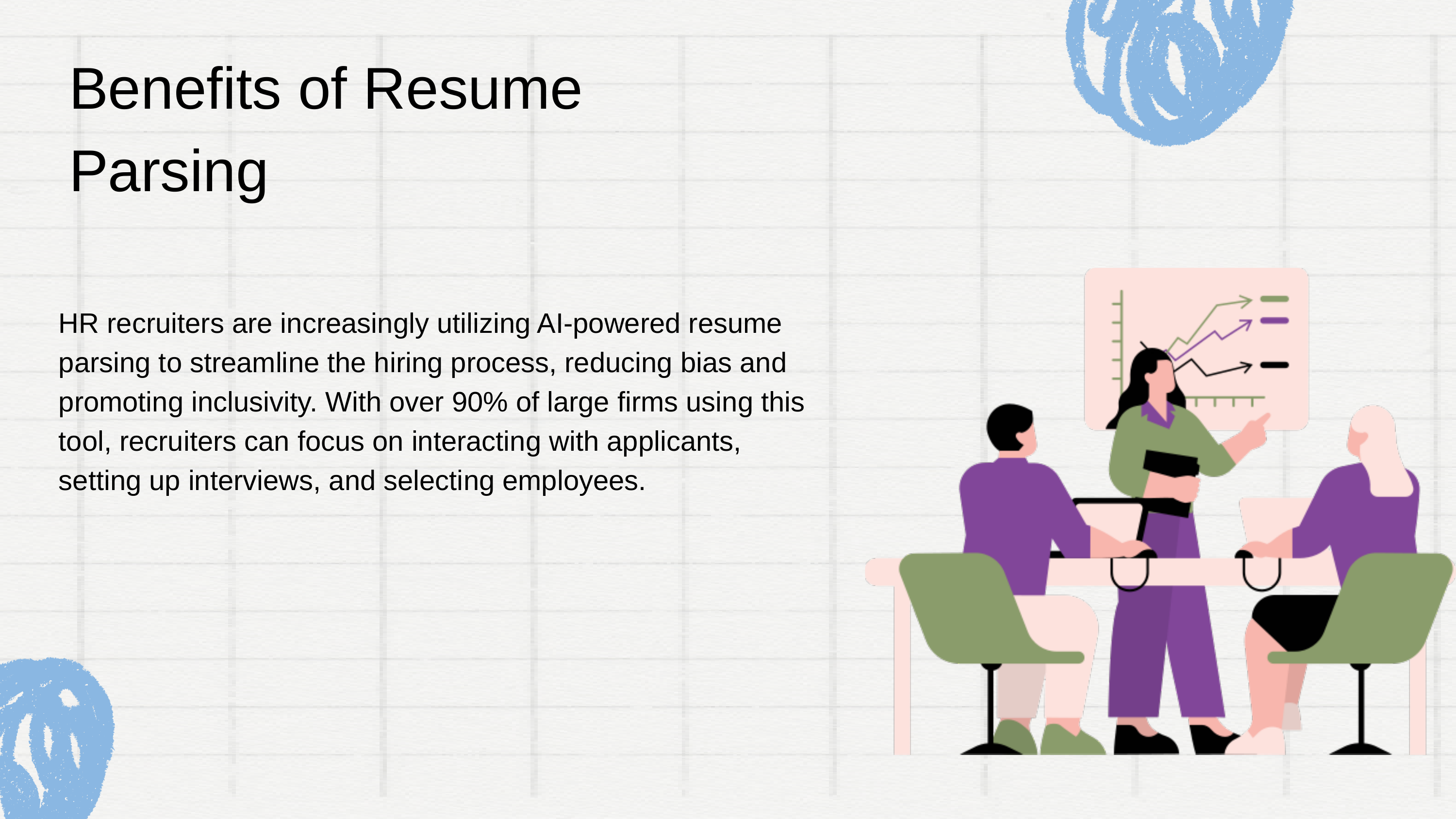

Benefits of Resume Parsing

HR recruiters are increasingly utilizing AI-powered resume parsing to streamline the hiring process, reducing bias and promoting inclusivity. With over 90% of large firms using this tool, recruiters can focus on interacting with applicants, setting up interviews, and selecting employees.